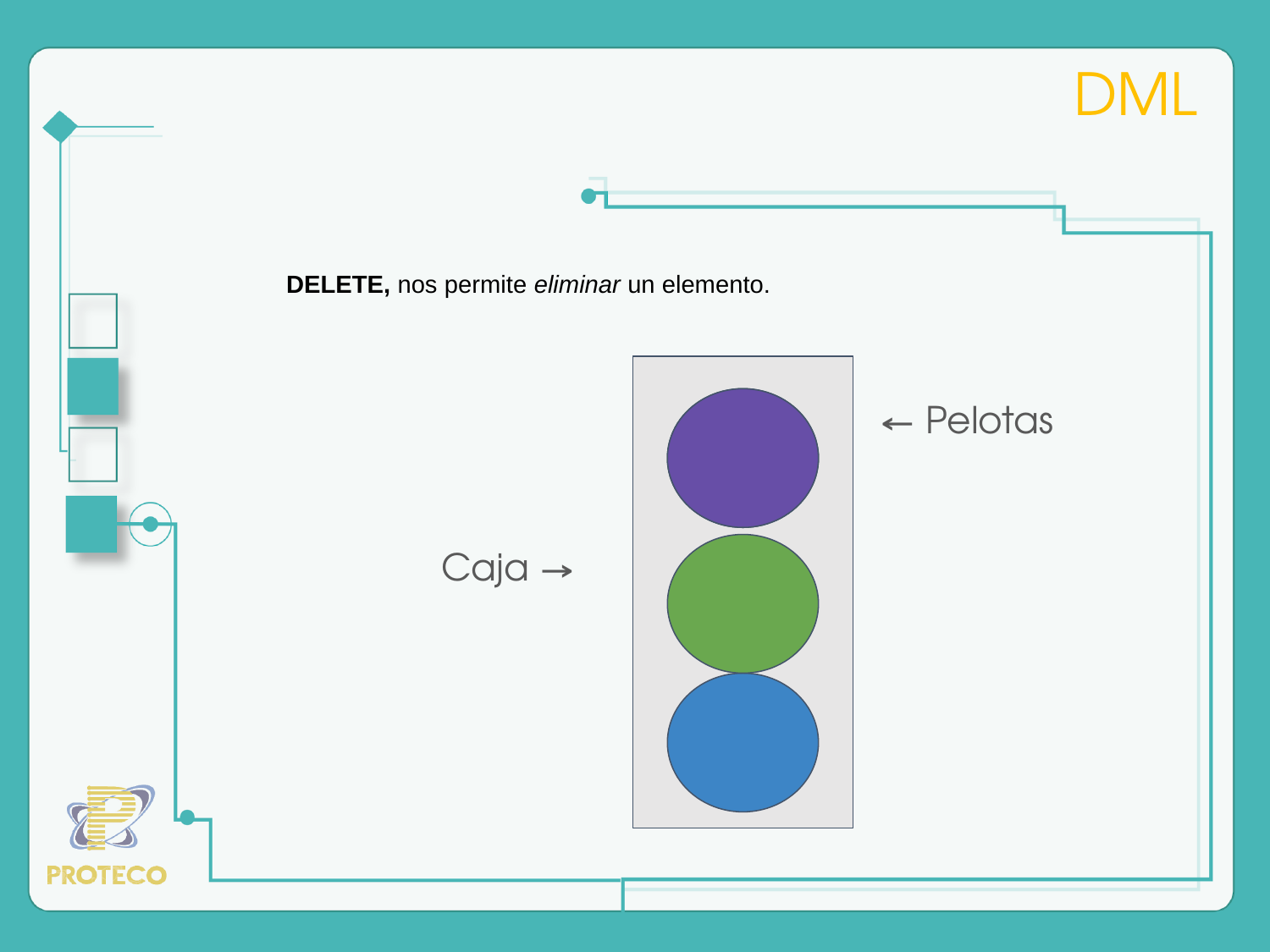

# DML
DELETE, nos permite eliminar un elemento.

← Pelotas

Caja →